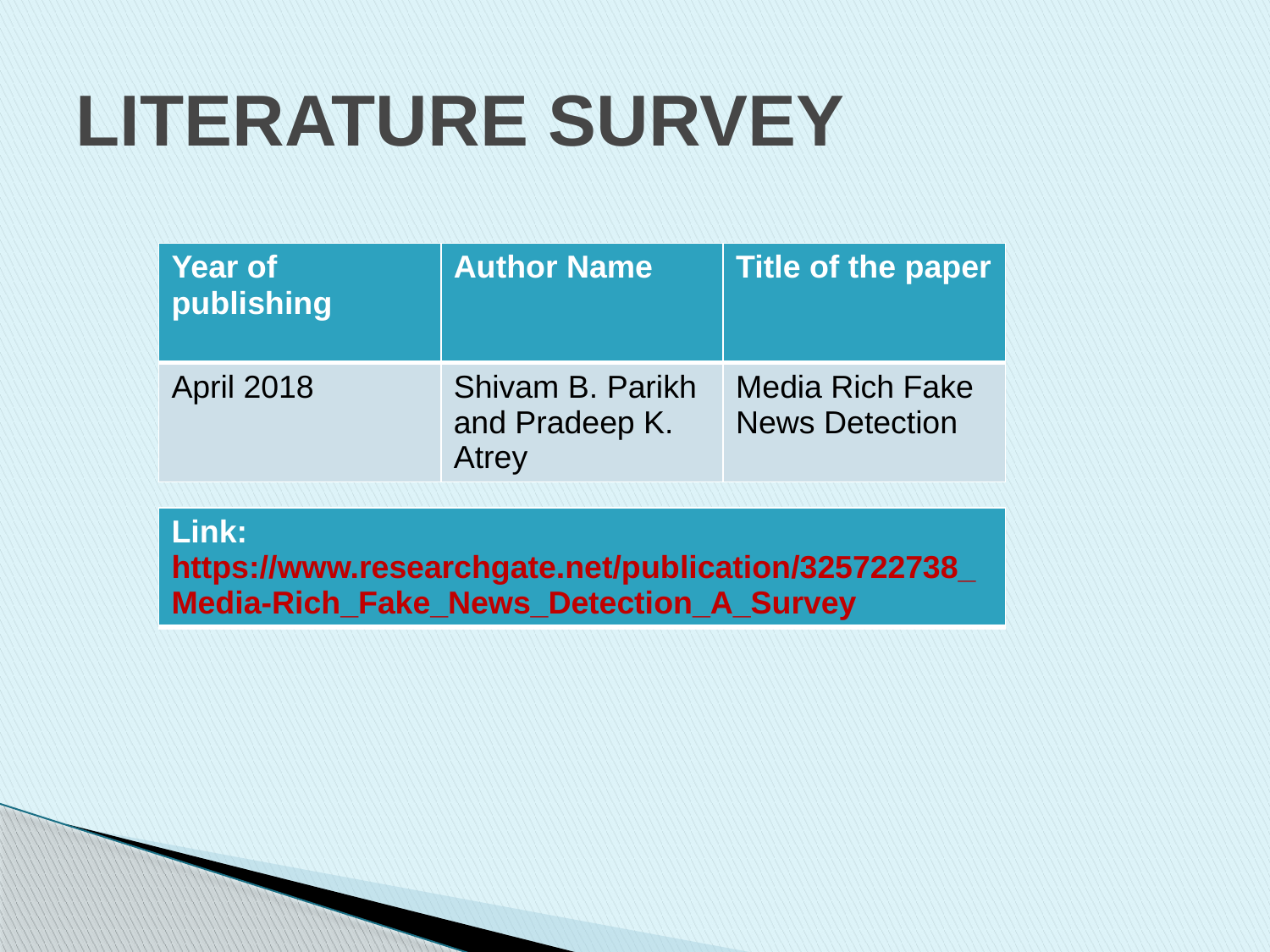

# LITERATURE SURVEY

| Year of publishing | Author Name | Title of the paper |
| --- | --- | --- |
| April 2018 | Shivam B. Parikh and Pradeep K. Atrey | Media Rich Fake News Detection |
| Link: https://www.researchgate.net/publication/325722738\_Media-Rich\_Fake\_News\_Detection\_A\_Survey |
| --- |